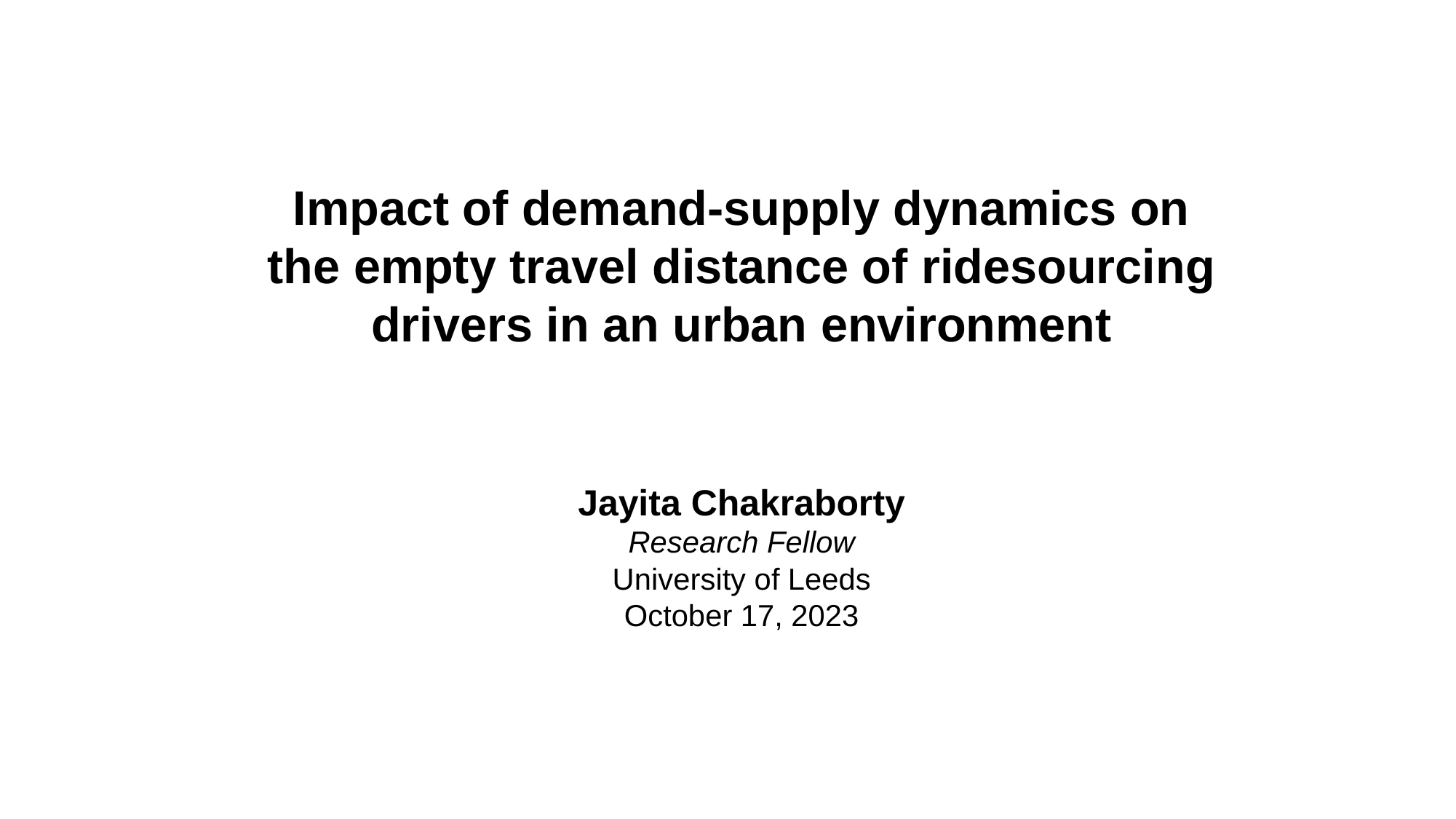

Impact of demand-supply dynamics on the empty travel distance of ridesourcing drivers in an urban environment
Jayita Chakraborty
Research Fellow
University of Leeds
October 17, 2023